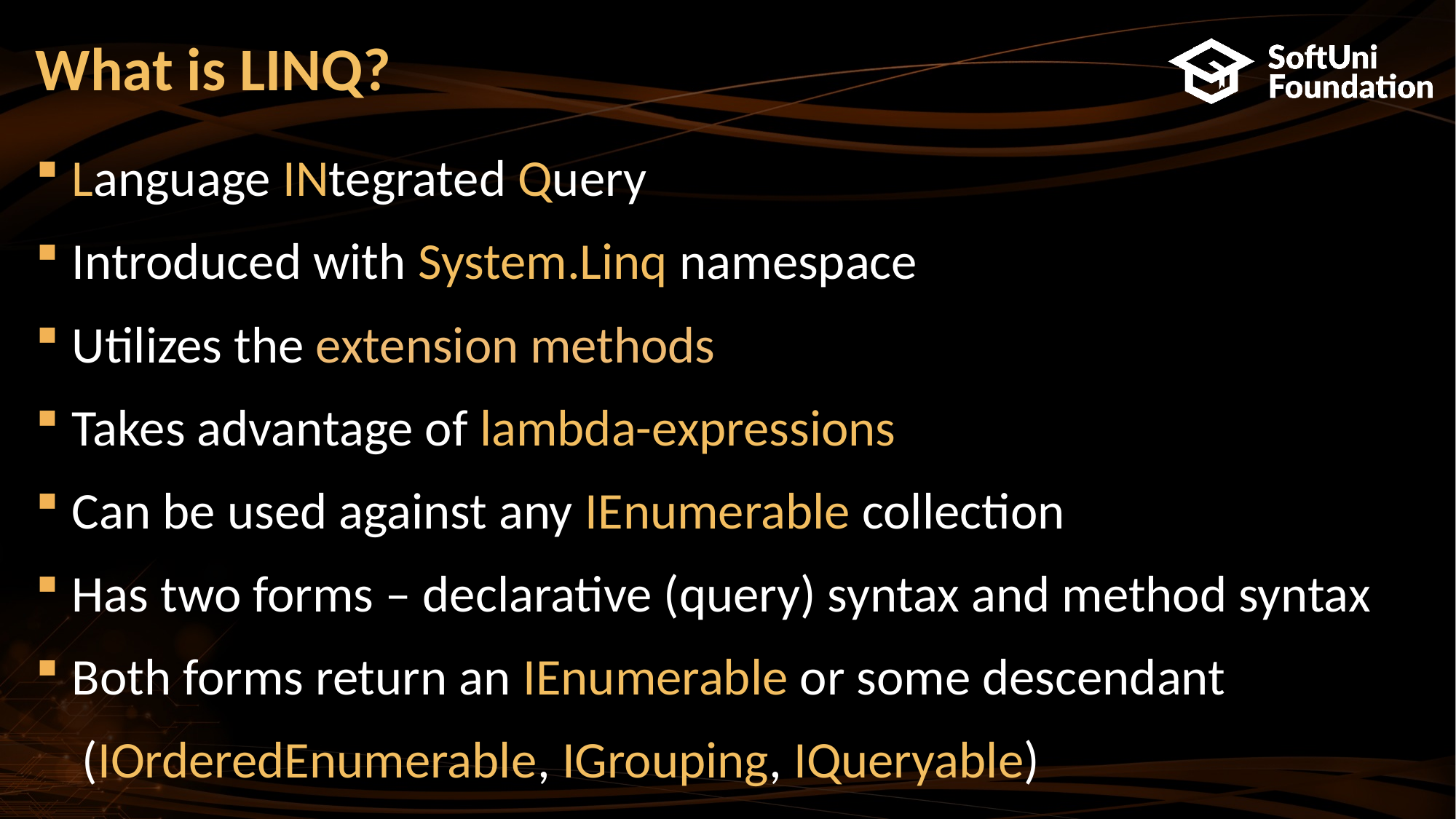

# What is LINQ?
Language INtegrated Query
Introduced with System.Linq namespace
Utilizes the extension methods
Takes advantage of lambda-expressions
Can be used against any IEnumerable collection
Has two forms – declarative (query) syntax and method syntax
Both forms return an IEnumerable or some descendant
    (IOrderedEnumerable, IGrouping, IQueryable)